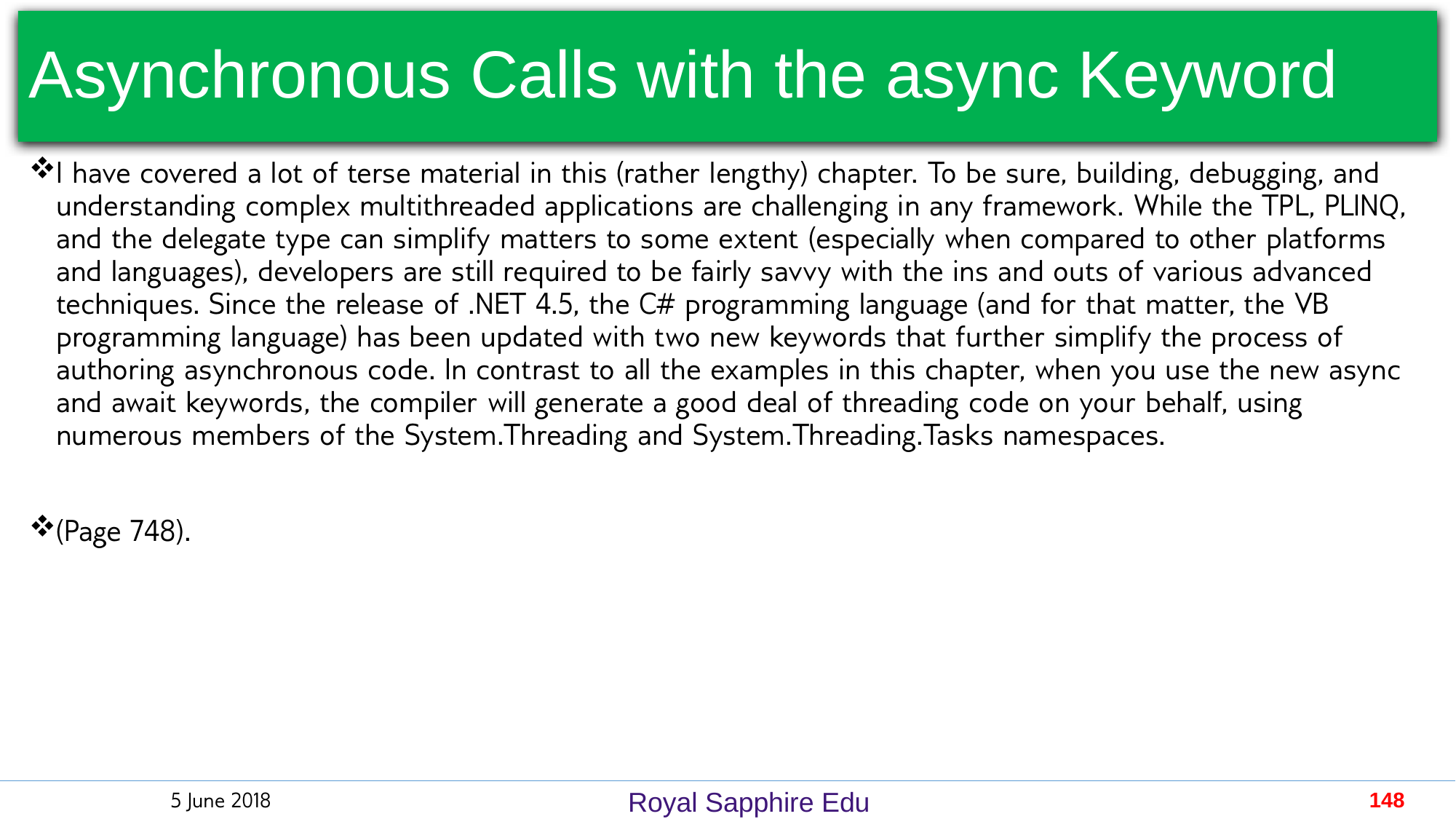

# Asynchronous Calls with the async Keyword
I have covered a lot of terse material in this (rather lengthy) chapter. To be sure, building, debugging, and understanding complex multithreaded applications are challenging in any framework. While the TPL, PLINQ, and the delegate type can simplify matters to some extent (especially when compared to other platforms and languages), developers are still required to be fairly savvy with the ins and outs of various advanced techniques. Since the release of .NET 4.5, the C# programming language (and for that matter, the VB programming language) has been updated with two new keywords that further simplify the process of authoring asynchronous code. In contrast to all the examples in this chapter, when you use the new async and await keywords, the compiler will generate a good deal of threading code on your behalf, using numerous members of the System.Threading and System.Threading.Tasks namespaces.

(Page 748).
5 June 2018
148